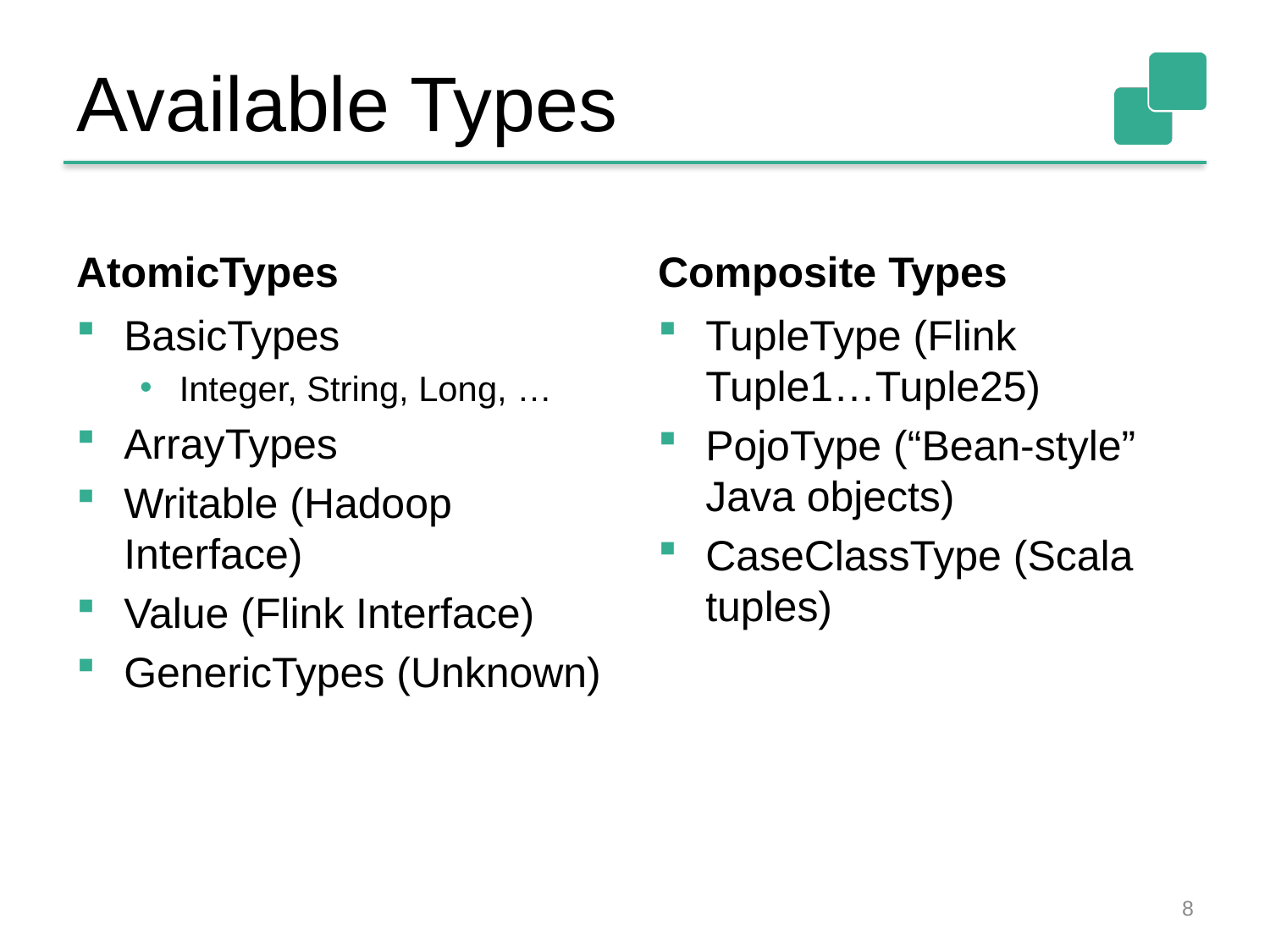

# Available Types
AtomicTypes
Composite Types
BasicTypes
Integer, String, Long, …
ArrayTypes
Writable (Hadoop Interface)
Value (Flink Interface)
GenericTypes (Unknown)
TupleType (Flink Tuple1…Tuple25)
PojoType (“Bean-style” Java objects)
CaseClassType (Scala tuples)
8